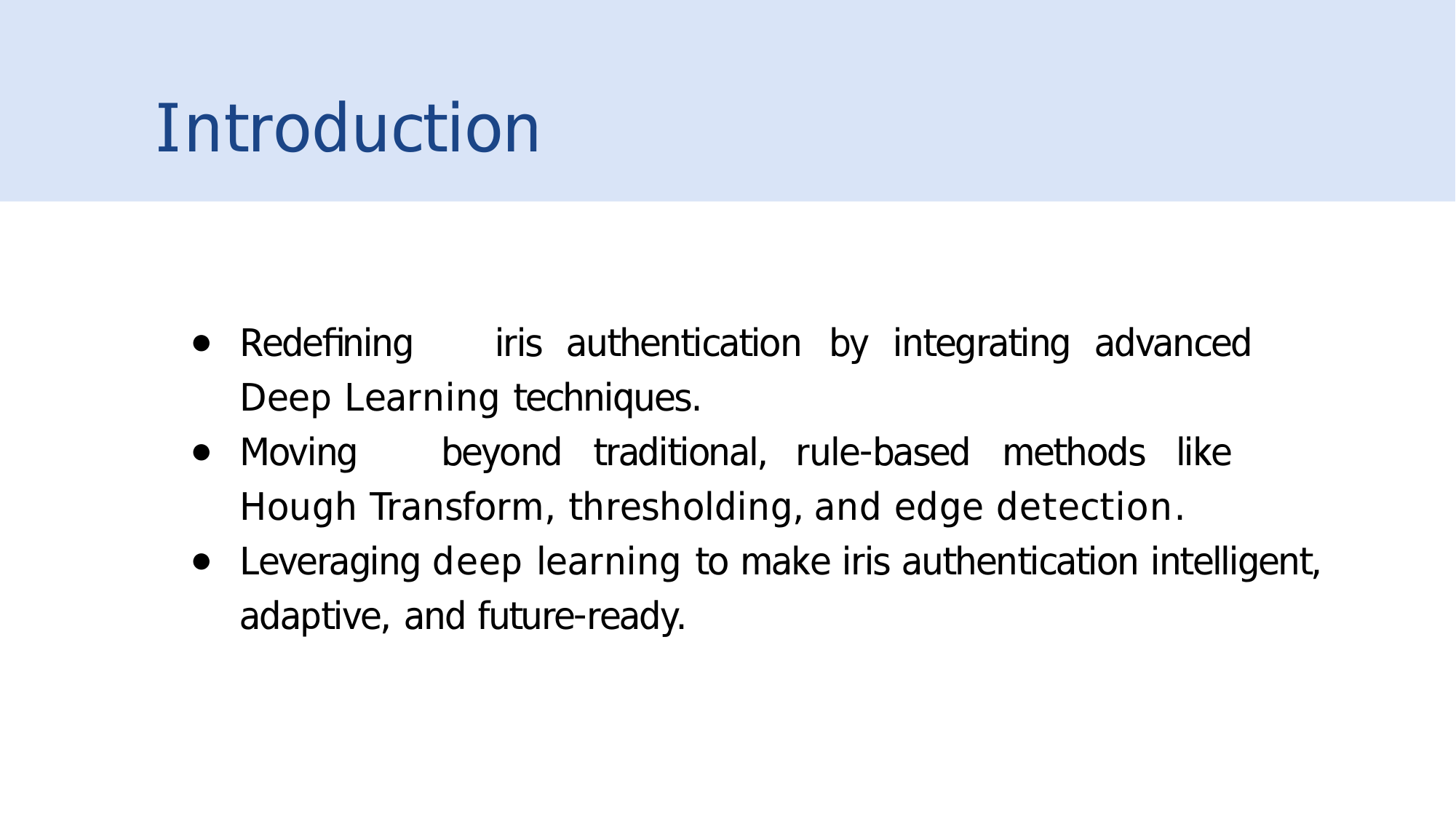

# Introduction
Redefining	iris	authentication	by	integrating	advanced	Deep Learning techniques.
Moving	beyond	traditional,	rule-based	methods	like	Hough Transform, thresholding, and edge detection.
Leveraging deep learning to make iris authentication intelligent, adaptive, and future-ready.